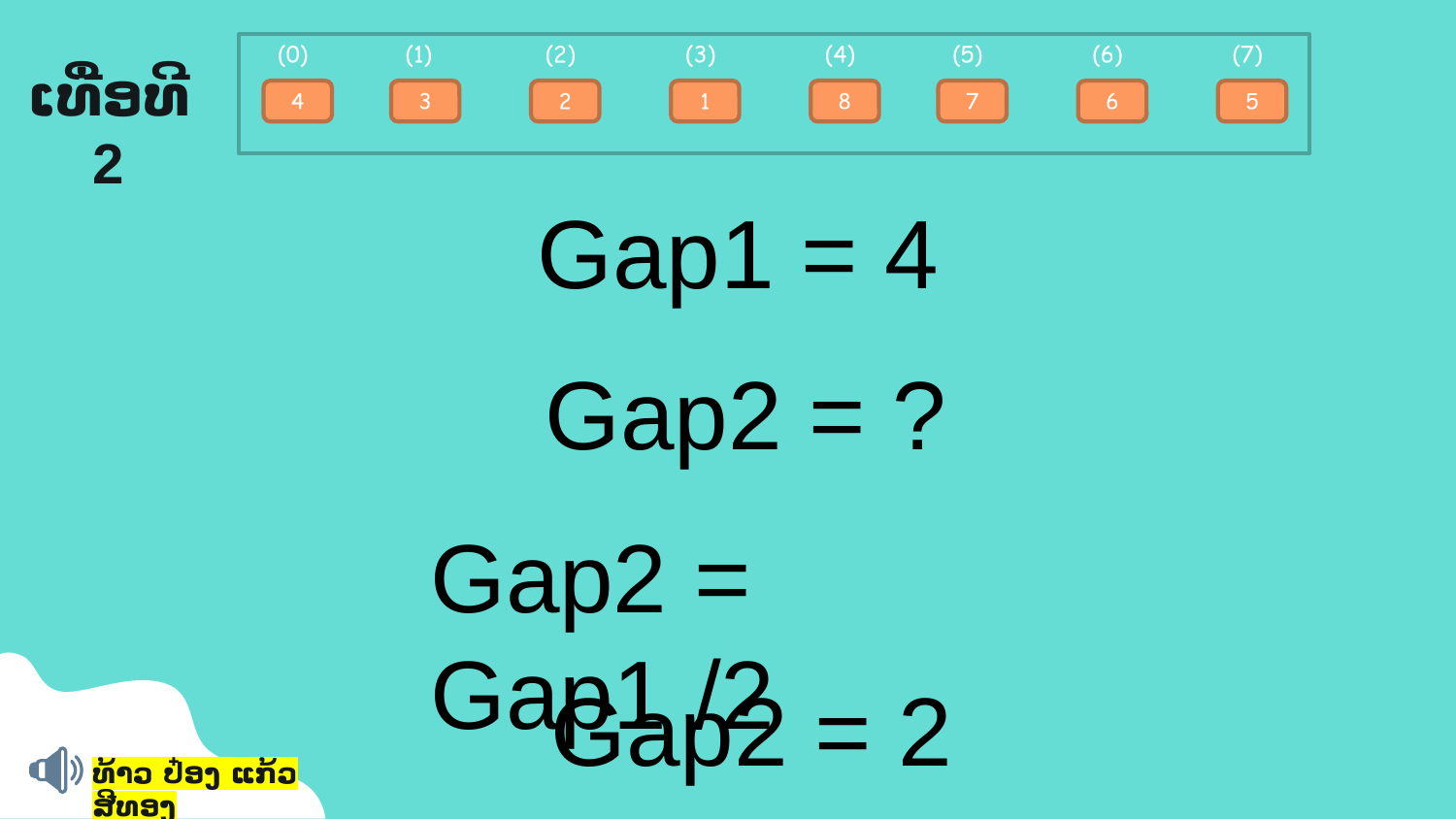

(4)
(5)
(6)
(7)
8
7
6
5
(0)
(1)
(2)
(3)
4
3
2
1
ເທື່ອທີ 2
Gap1 = 4
Gap2 = ?
Gap2 = Gap1 /2
Gap2 = 2

ທ້າວ ປ໋ອງ ແກ້ວສີທອງ